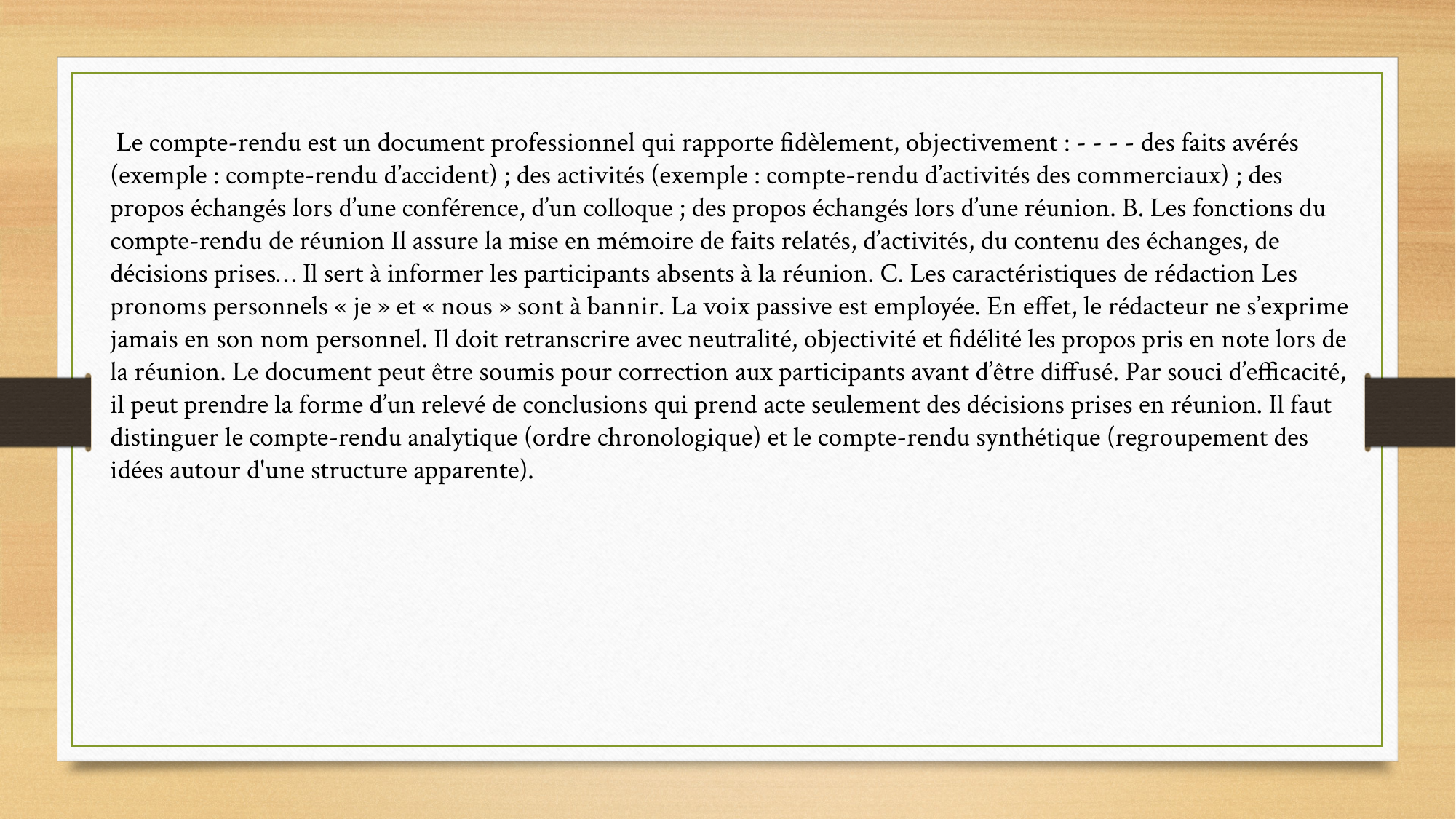

Le compte-rendu est un document professionnel qui rapporte fidèlement, objectivement : - - - - des faits avérés (exemple : compte-rendu d’accident) ; des activités (exemple : compte-rendu d’activités des commerciaux) ; des propos échangés lors d’une conférence, d’un colloque ; des propos échangés lors d’une réunion. B. Les fonctions du compte-rendu de réunion Il assure la mise en mémoire de faits relatés, d’activités, du contenu des échanges, de décisions prises… Il sert à informer les participants absents à la réunion. C. Les caractéristiques de rédaction Les pronoms personnels « je » et « nous » sont à bannir. La voix passive est employée. En effet, le rédacteur ne s’exprime jamais en son nom personnel. Il doit retranscrire avec neutralité, objectivité et fidélité les propos pris en note lors de la réunion. Le document peut être soumis pour correction aux participants avant d’être diffusé. Par souci d’efficacité, il peut prendre la forme d’un relevé de conclusions qui prend acte seulement des décisions prises en réunion. Il faut distinguer le compte-rendu analytique (ordre chronologique) et le compte-rendu synthétique (regroupement des idées autour d'une structure apparente).